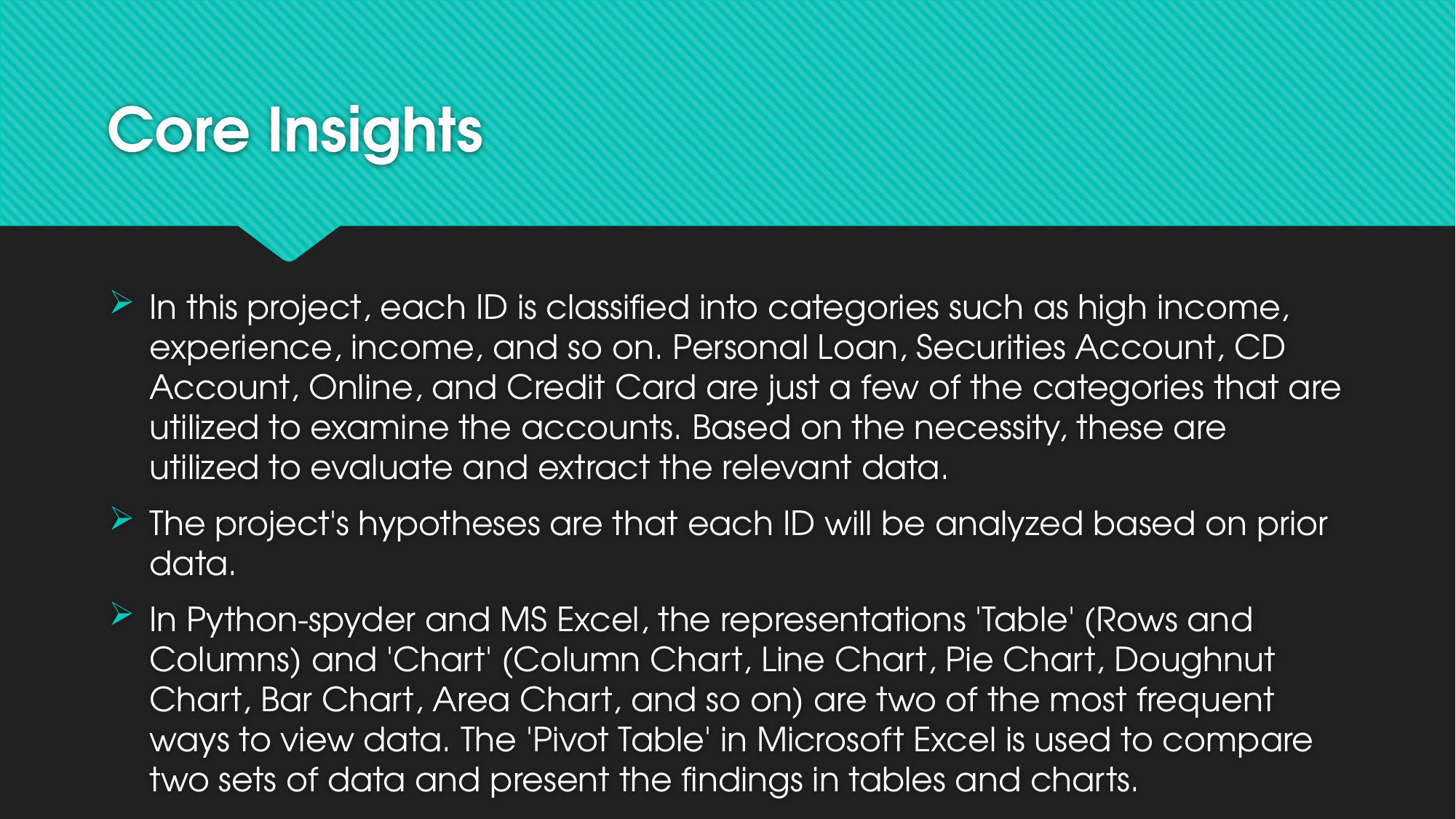

# Core Insights
In this project, each ID is classified into categories such as high income, experience, income, and so on. Personal Loan, Securities Account, CD Account, Online, and Credit Card are just a few of the categories that are utilized to examine the accounts. Based on the necessity, these are utilized to evaluate and extract the relevant data.
The project's hypotheses are that each ID will be analyzed based on prior data.
In Python-spyder and MS Excel, the representations 'Table' (Rows and Columns) and 'Chart' (Column Chart, Line Chart, Pie Chart, Doughnut Chart, Bar Chart, Area Chart, and so on) are two of the most frequent ways to view data. The 'Pivot Table' in Microsoft Excel is used to compare two sets of data and present the findings in tables and charts.